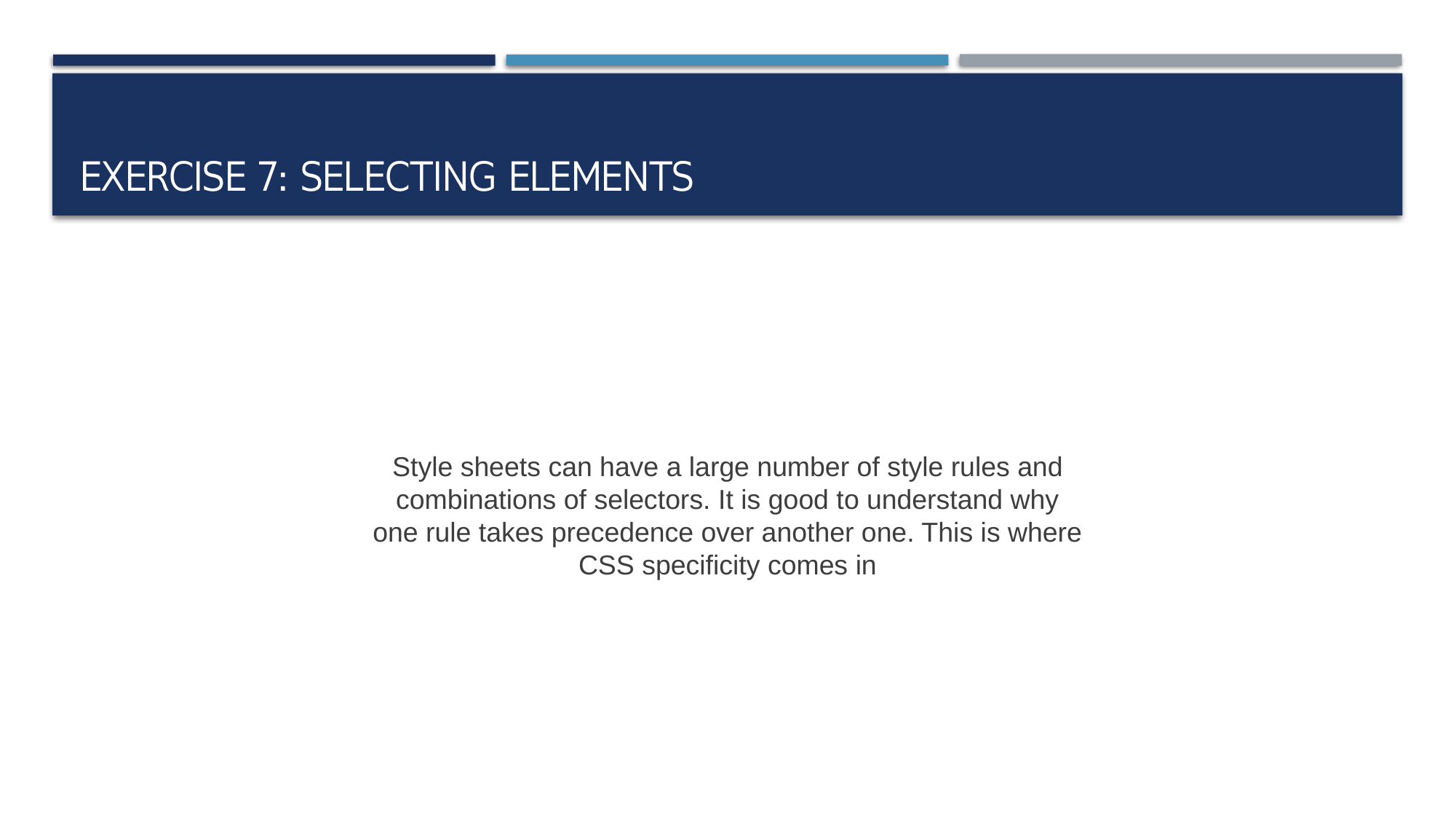

# Exercise 7: Selecting Elements
Style sheets can have a large number of style rules and combinations of selectors. It is good to understand why one rule takes precedence over another one. This is where CSS specificity comes in